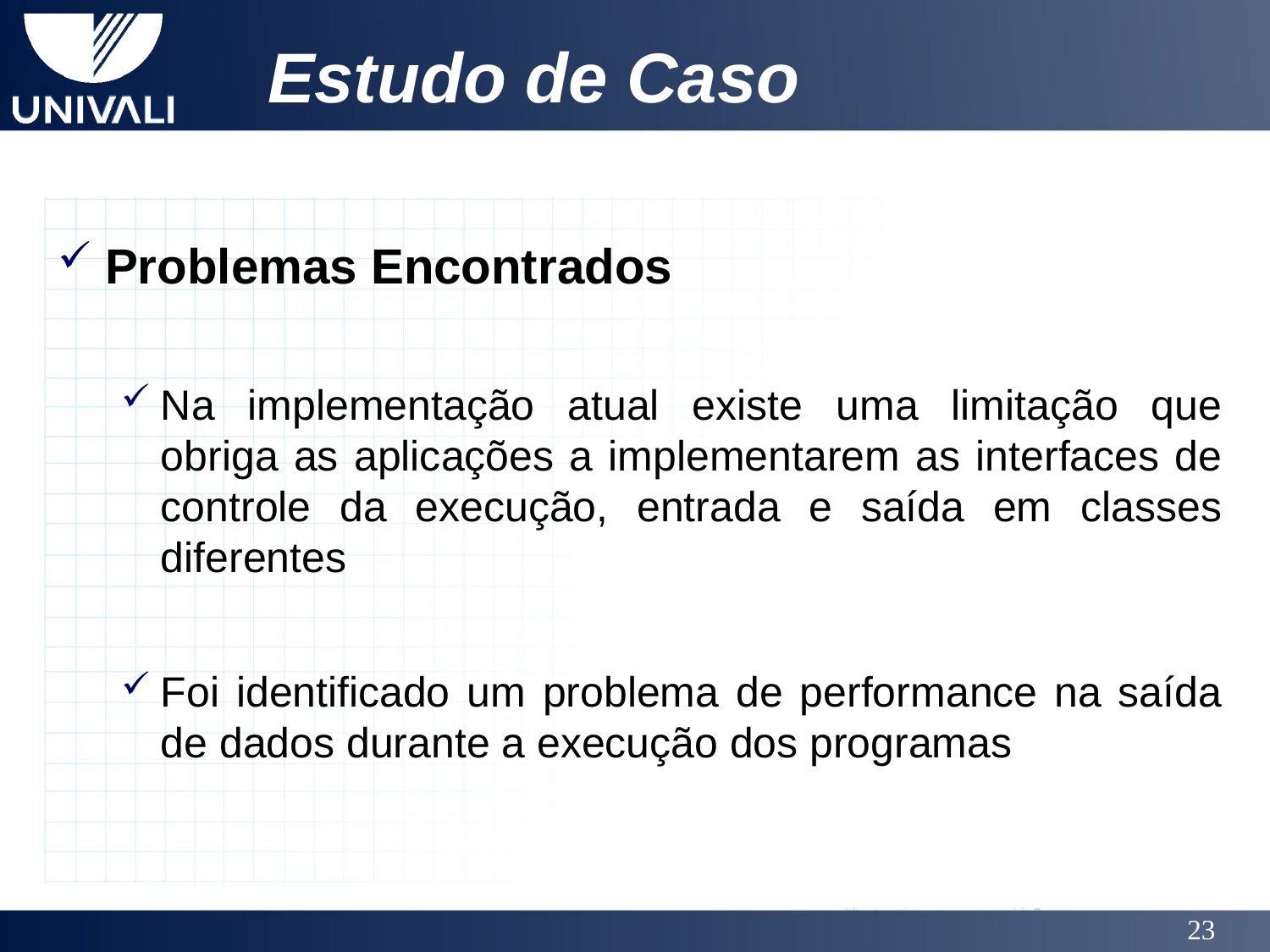

# Estudo de Caso
Problemas Encontrados

Na implementação atual existe uma limitação que obriga as aplicações a implementarem as interfaces de controle da execução, entrada e saída em classes diferentes

Foi identificado um problema de performance na saída de dados durante a execução dos programas